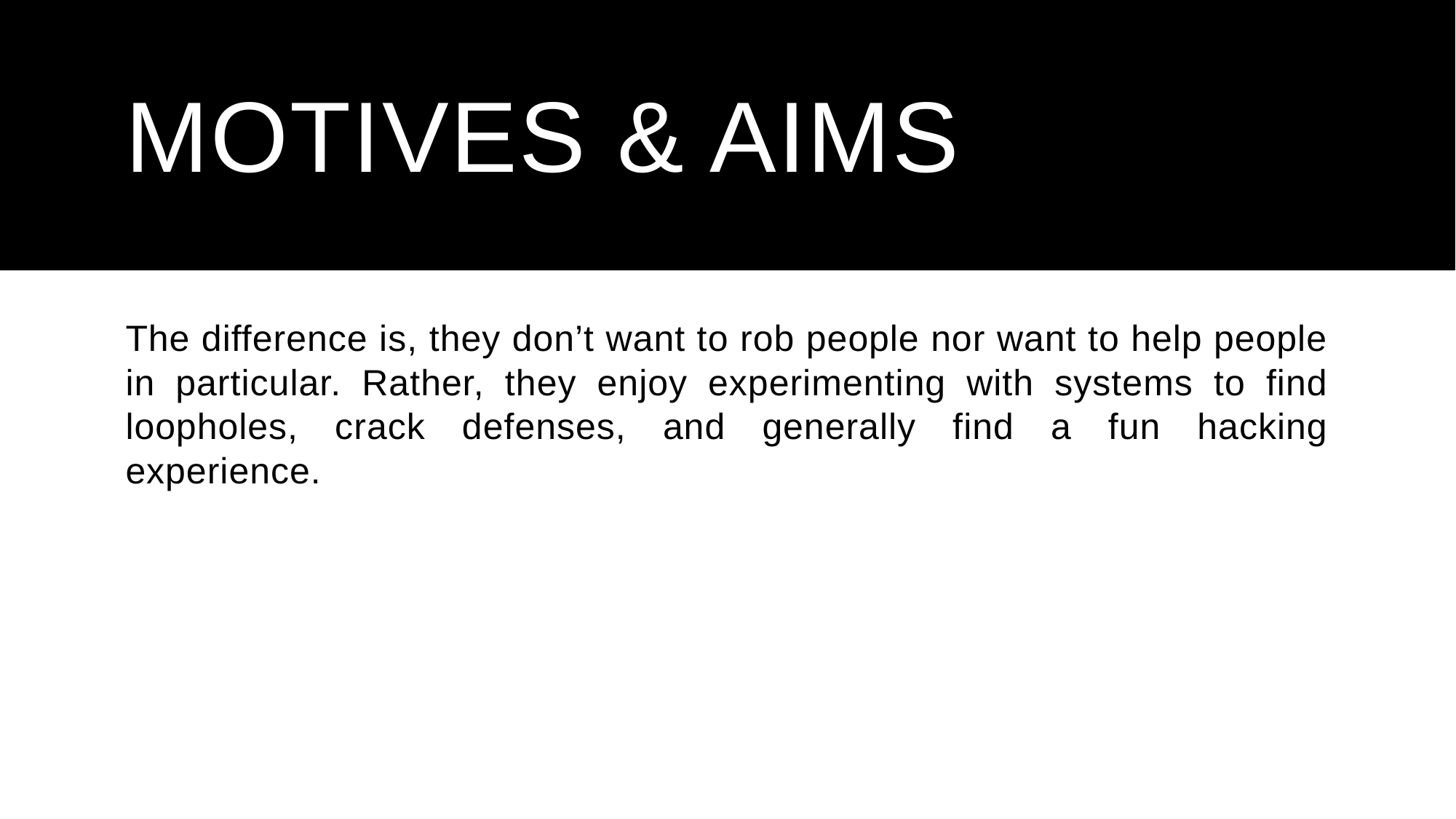

# Motives & Aims
The difference is, they don’t want to rob people nor want to help people in particular. Rather, they enjoy experimenting with systems to find loopholes, crack defenses, and generally find a fun hacking experience.